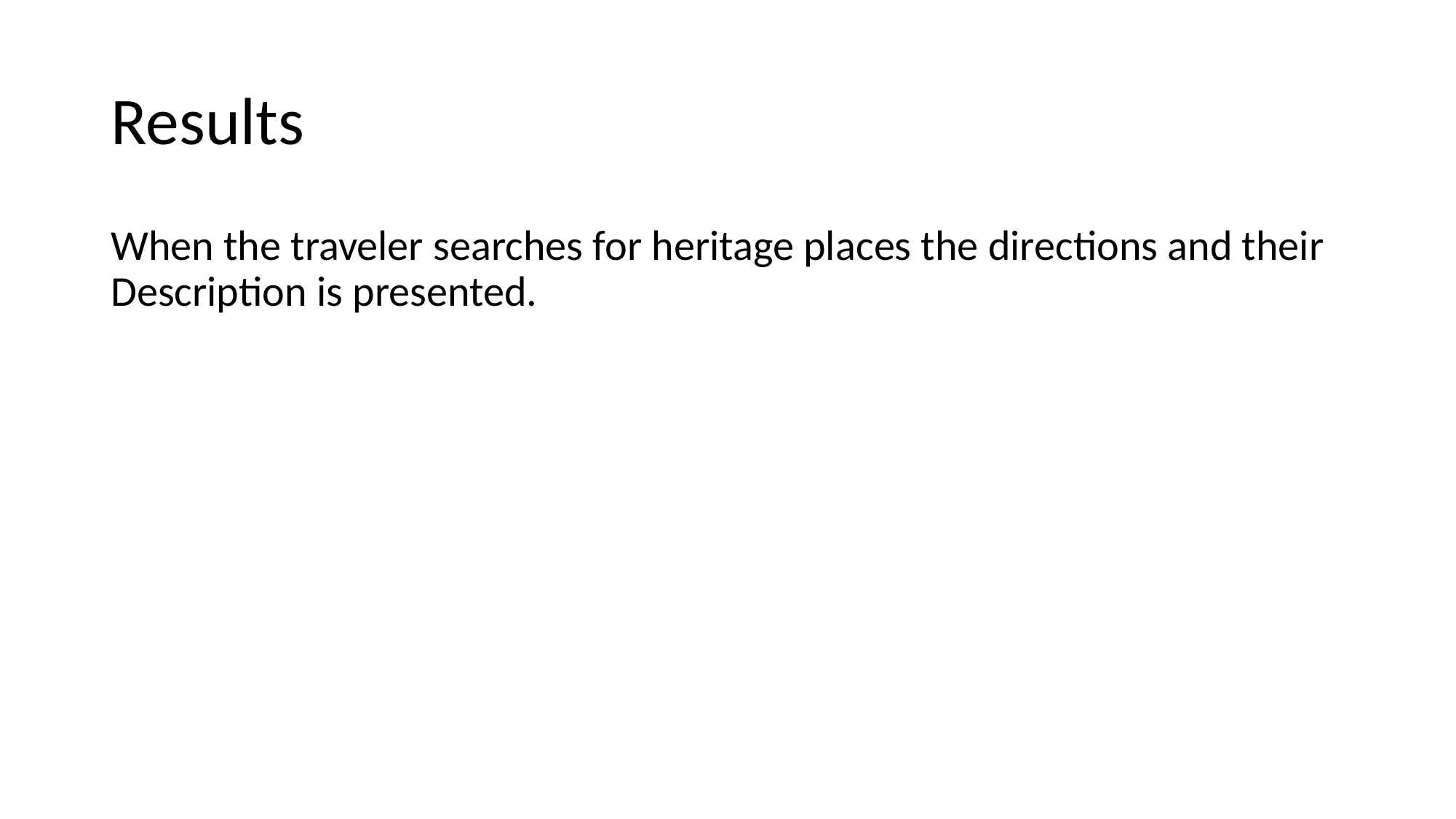

# Results
When the traveler searches for heritage places the directions and their Description is presented.